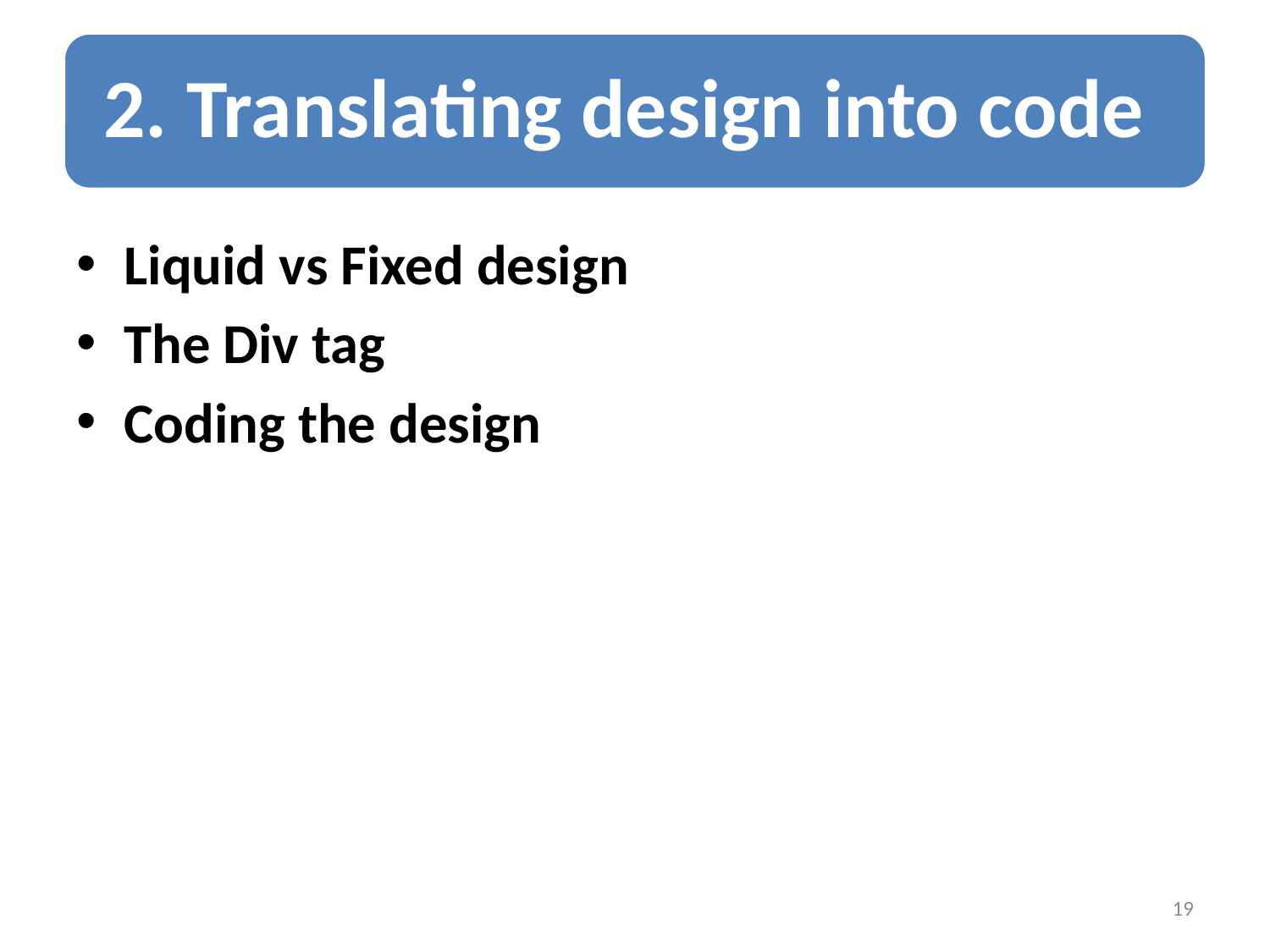

2. Translating design into code
Liquid vs Fixed design
The Div tag
Coding the design

19